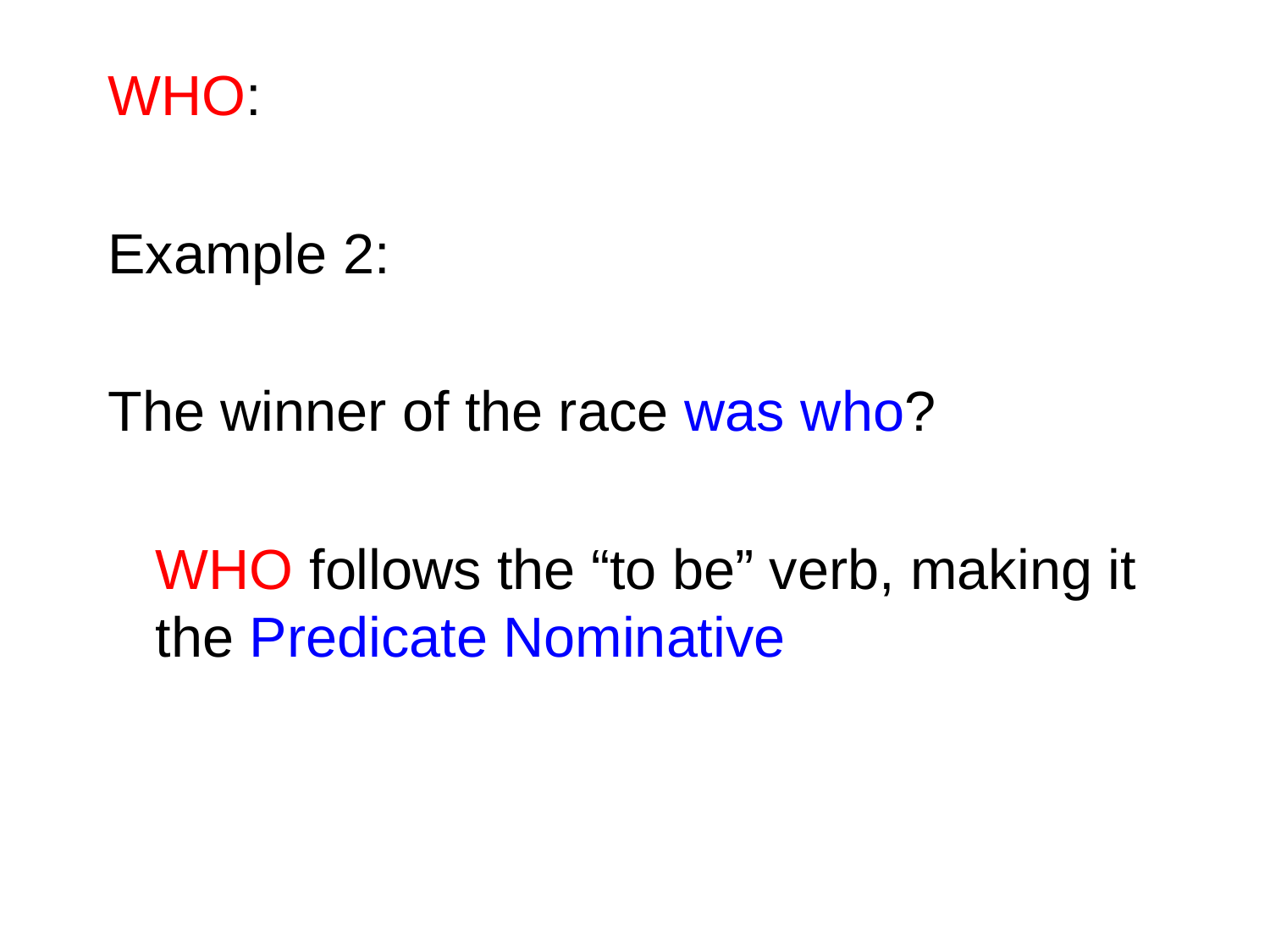

WHO:

Example 2:

The winner of the race was who?

	WHO follows the “to be” verb, making it the Predicate Nominative